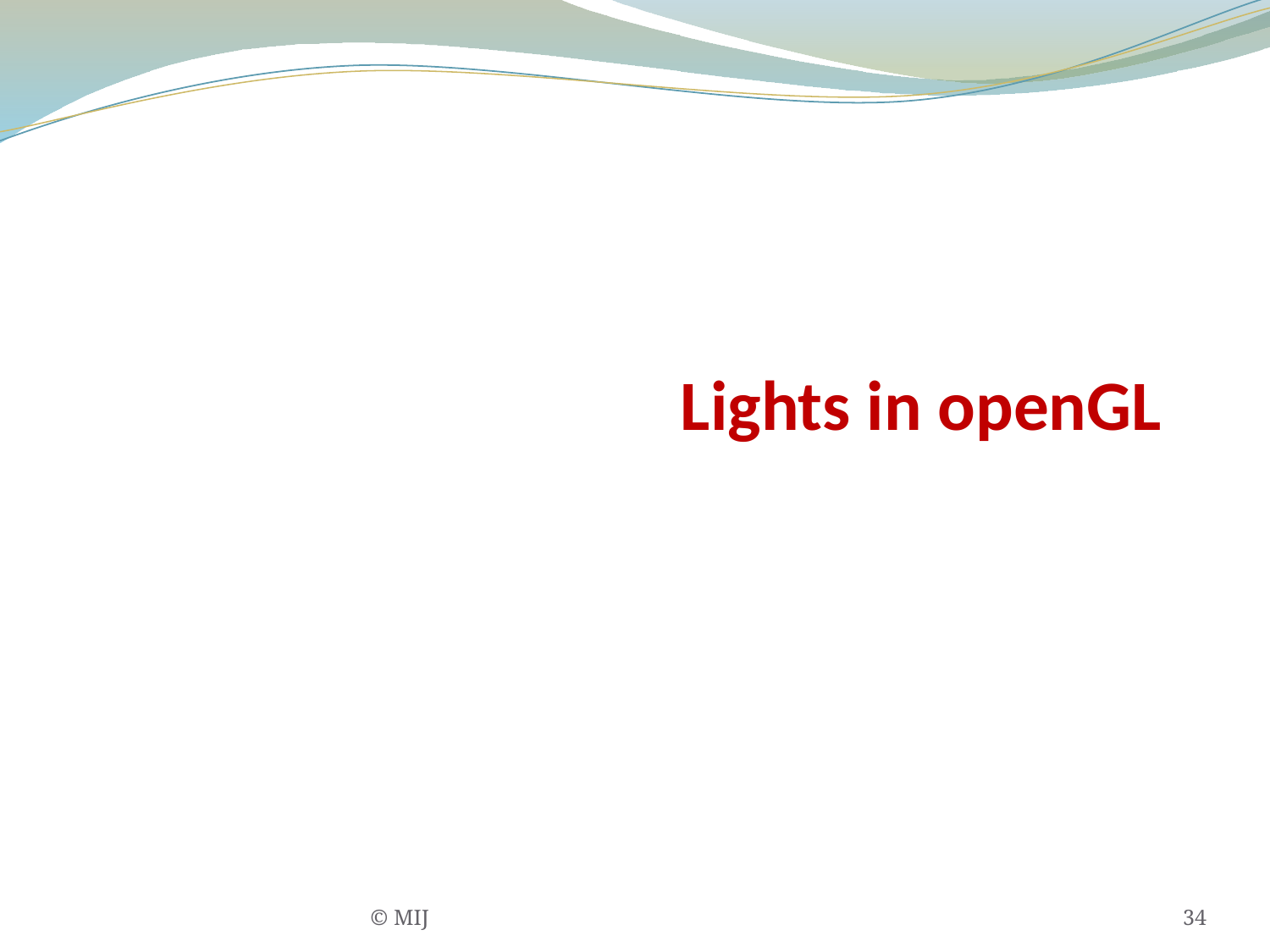

# Lights in openGL
© MIJ
34